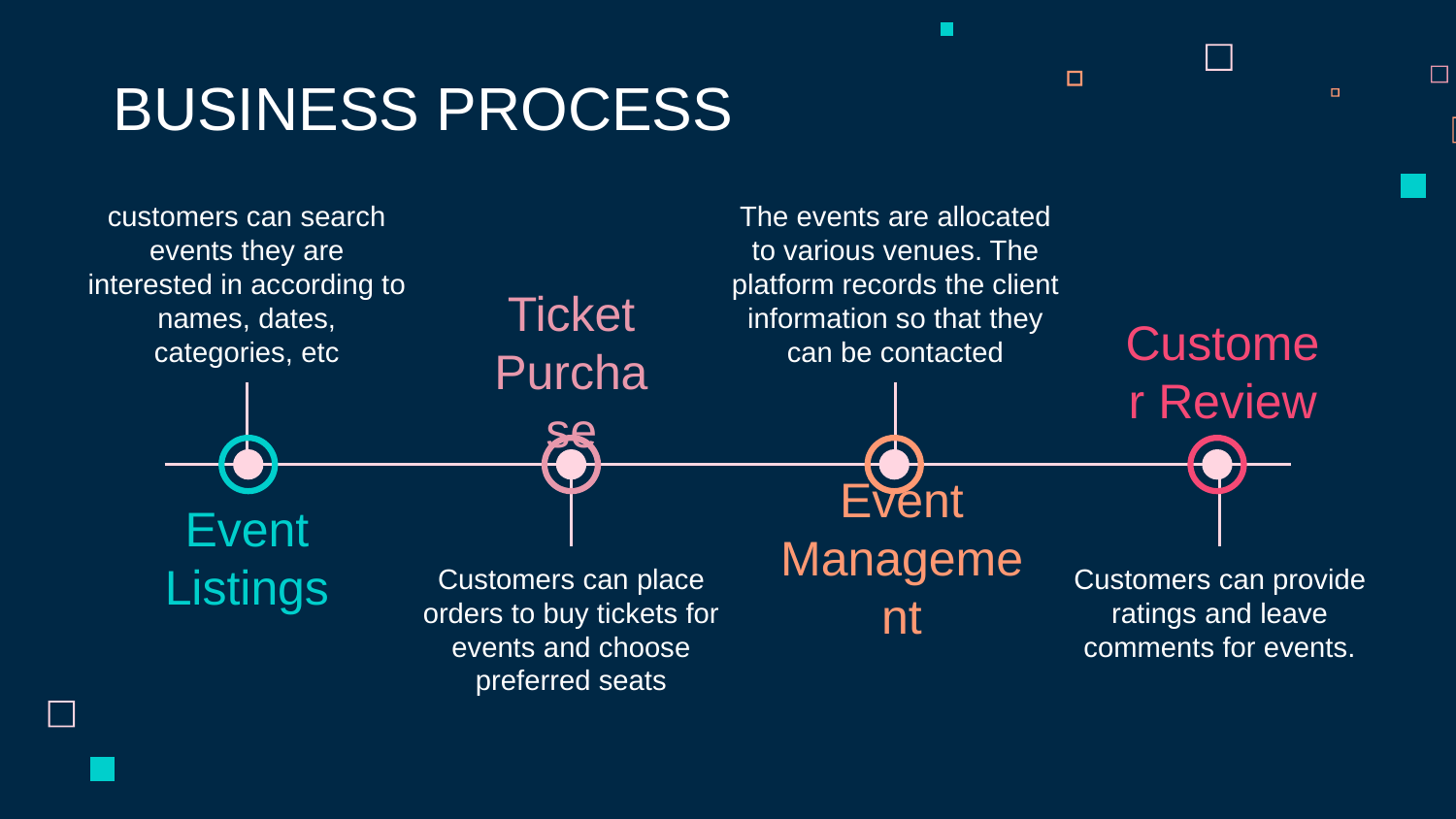

# BUSINESS PROCESS
customers can search events they are interested in according to names, dates, categories, etc
The events are allocated to various venues. The platform records the client information so that they can be contacted
Customer Review
Ticket Purchase

Event Listings
Event Management
Customers can place orders to buy tickets for events and choose preferred seats
Customers can provide ratings and leave comments for events.